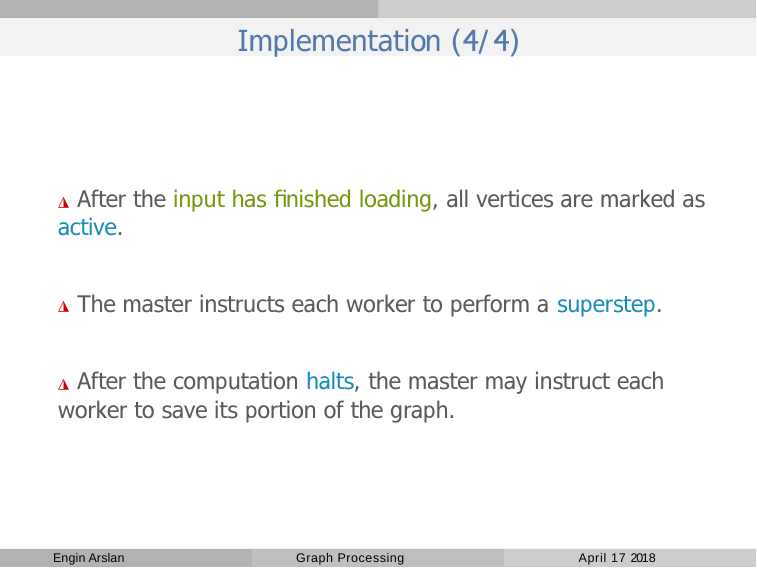

# Implementation (4/4)
◮  After the input has finished loading, all vertices are marked as active.

◮  The master instructs each worker to perform a superstep.

◮  After the computation halts, the master may instruct each worker to save its portion of the graph.

Engin Arslan
Graph Processing
April 17 2018